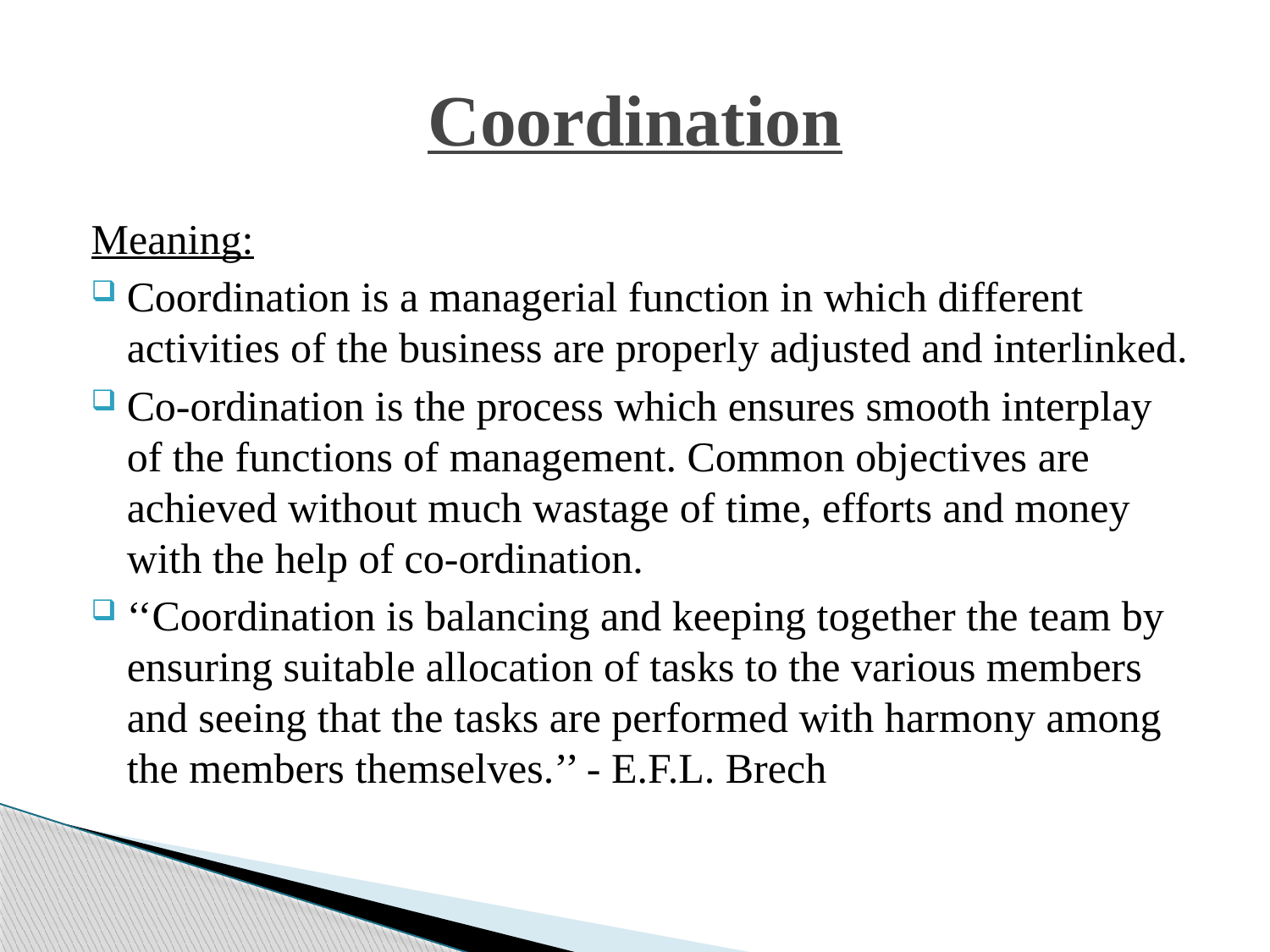

# Coordination
Meaning:
Coordination is a managerial function in which different activities of the business are properly adjusted and interlinked.
Co-ordination is the process which ensures smooth interplay of the functions of management. Common objectives are achieved without much wastage of time, efforts and money with the help of co-ordination.
‘‘Coordination is balancing and keeping together the team by ensuring suitable allocation of tasks to the various members and seeing that the tasks are performed with harmony among the members themselves.’’ - E.F.L. Brech